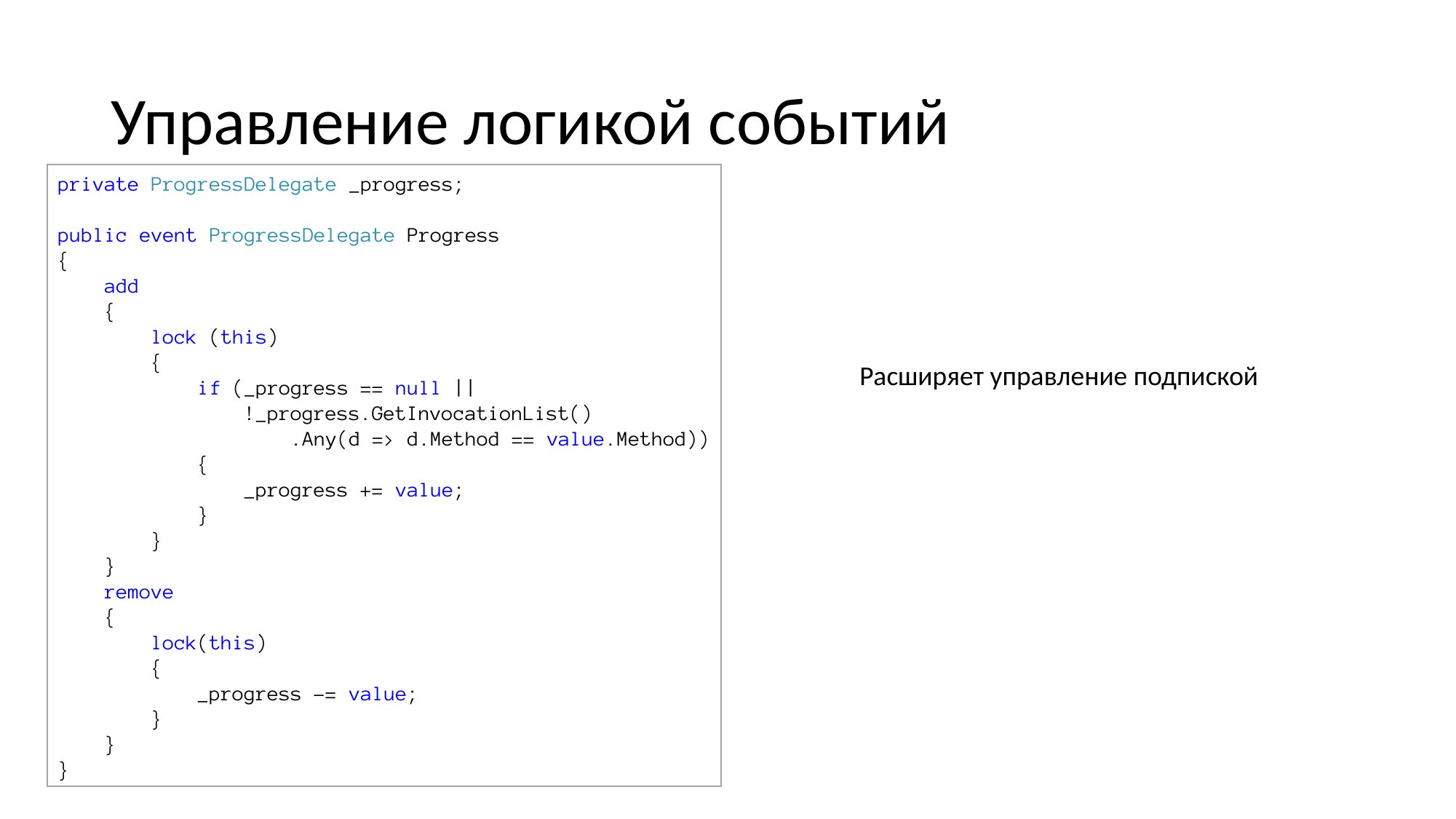

# Управление логикой событий
private ProgressDelegate _progress;
public event ProgressDelegate Progress
{
    add
    {
        lock (this)
        {
            if (_progress == null ||
                !_progress.GetInvocationList()
                    .Any(d => d.Method == value.Method))
            {
                _progress += value;
            }
        }
    }
    remove
    {
        lock(this)
        {
            _progress -= value;
        }
    }
}
Расширяет управление подпиской